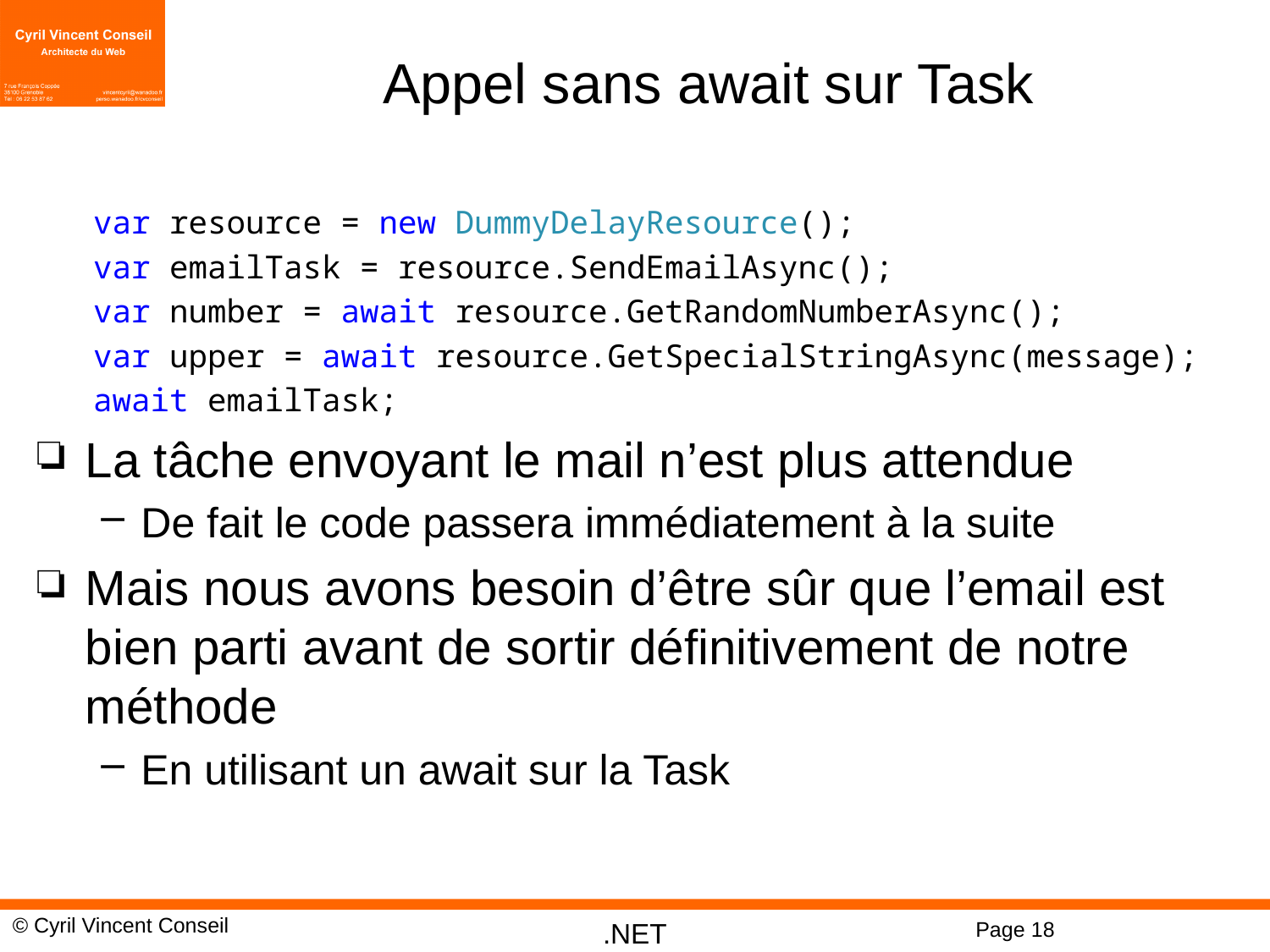

# Appel sans await sur Task
var resource = new DummyDelayResource();
var emailTask = resource.SendEmailAsync();
var number = await resource.GetRandomNumberAsync();
var upper = await resource.GetSpecialStringAsync(message);
await emailTask;
La tâche envoyant le mail n’est plus attendue
De fait le code passera immédiatement à la suite
Mais nous avons besoin d’être sûr que l’email est bien parti avant de sortir définitivement de notre méthode
En utilisant un await sur la Task